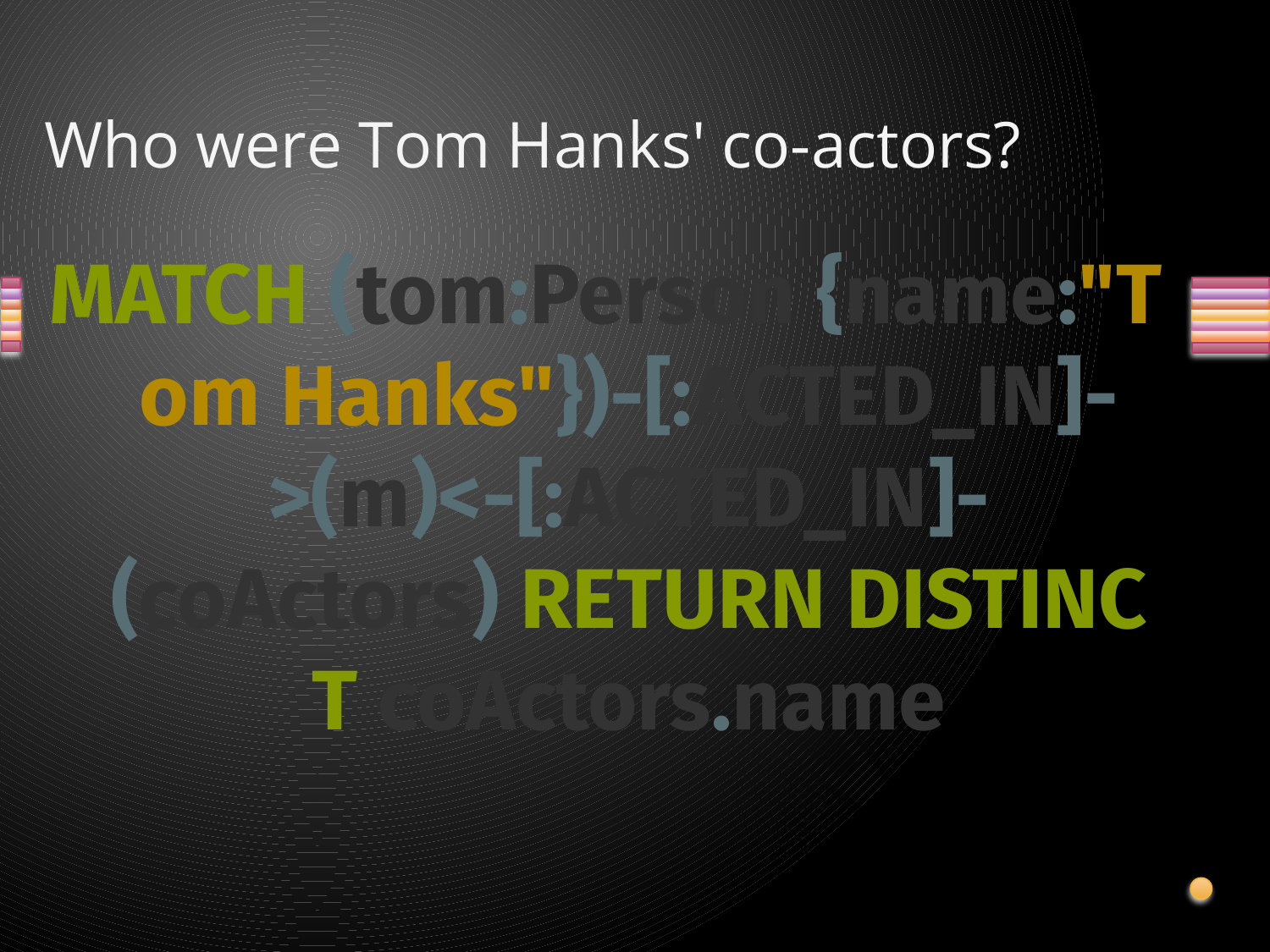

# Who were Tom Hanks' co-actors?
MATCH (tom:Person {name:"Tom Hanks"})-[:ACTED_IN]->(m)<-[:ACTED_IN]-(coActors) RETURN DISTINCT coActors.name